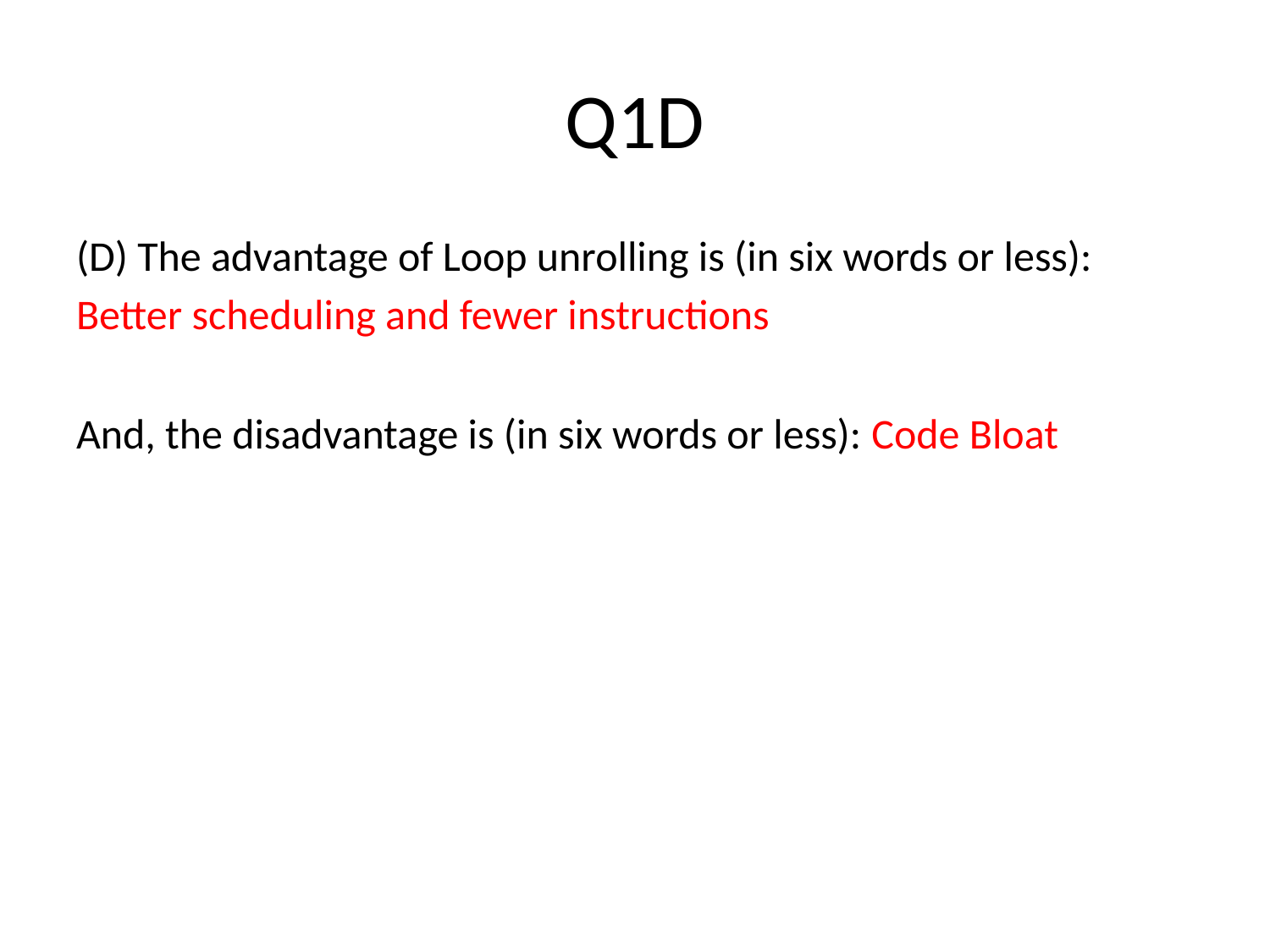

# Q1D
(D) The advantage of Loop unrolling is (in six words or less):
Better scheduling and fewer instructions

And, the disadvantage is (in six words or less): Code Bloat